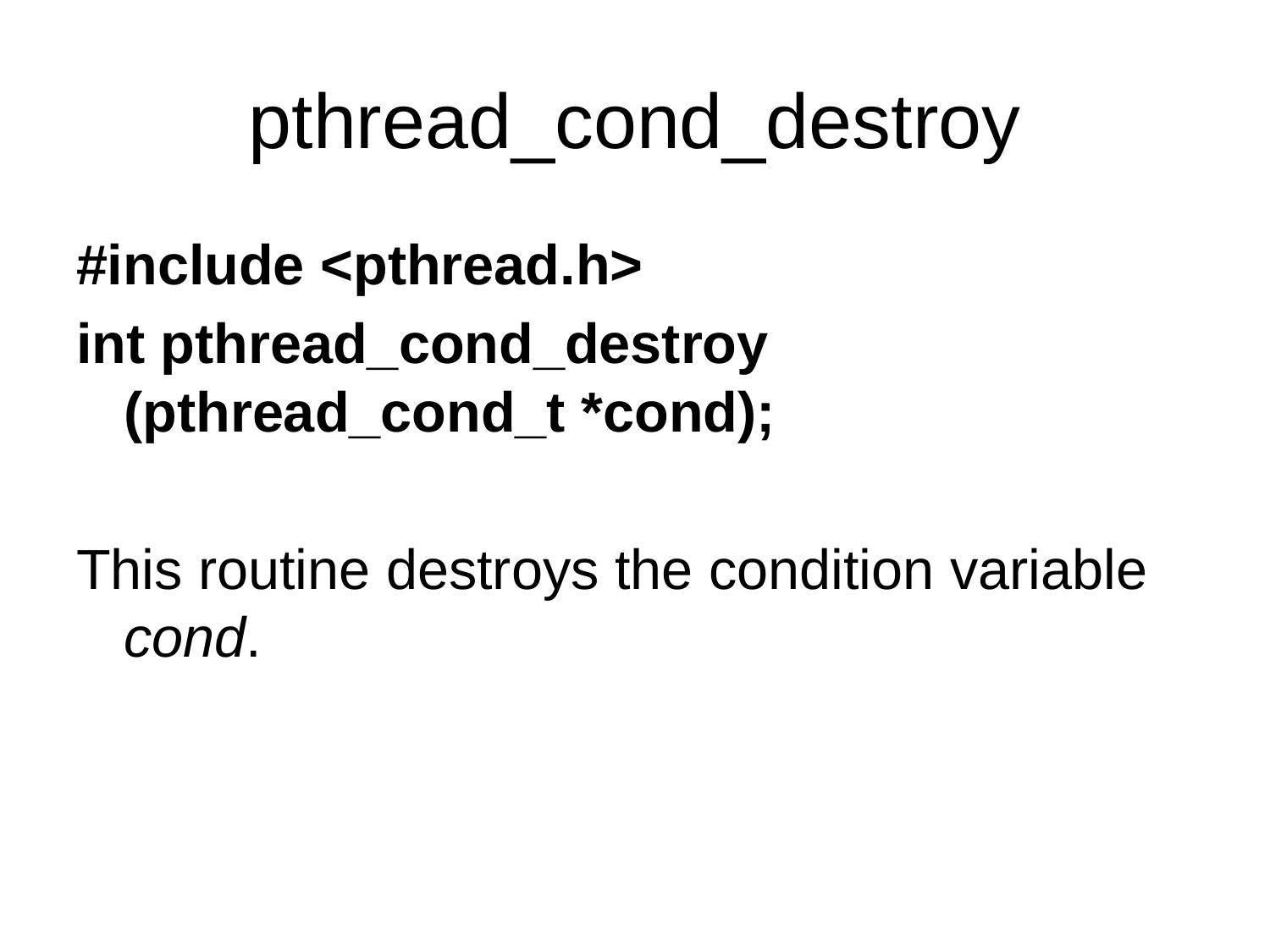

# pthread_cond_destroy
#include <pthread.h>
int pthread_cond_destroy    	(pthread_cond_t *cond);

This routine destroys the condition variable cond.